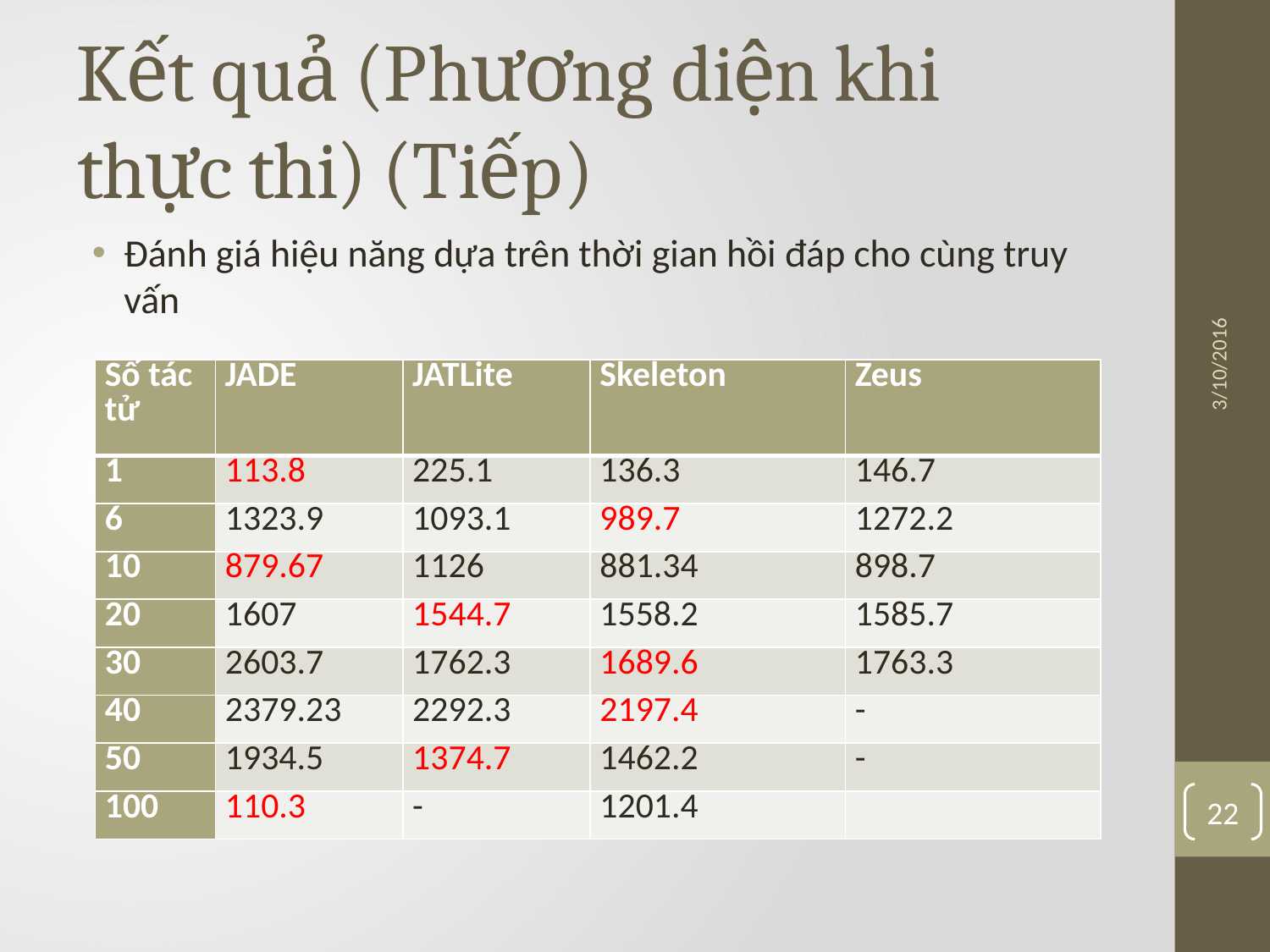

# Kết quả (Phương diện khi thực thi) (Tiếp)
Đánh giá hiệu năng dựa trên thời gian hồi đáp cho cùng truy vấn
3/10/2016
| Số tác tử | JADE | JATLite | Skeleton | Zeus |
| --- | --- | --- | --- | --- |
| 1 | 113.8 | 225.1 | 136.3 | 146.7 |
| 6 | 1323.9 | 1093.1 | 989.7 | 1272.2 |
| 10 | 879.67 | 1126 | 881.34 | 898.7 |
| 20 | 1607 | 1544.7 | 1558.2 | 1585.7 |
| 30 | 2603.7 | 1762.3 | 1689.6 | 1763.3 |
| 40 | 2379.23 | 2292.3 | 2197.4 | - |
| 50 | 1934.5 | 1374.7 | 1462.2 | - |
| 100 | 110.3 | - | 1201.4 |  |
22